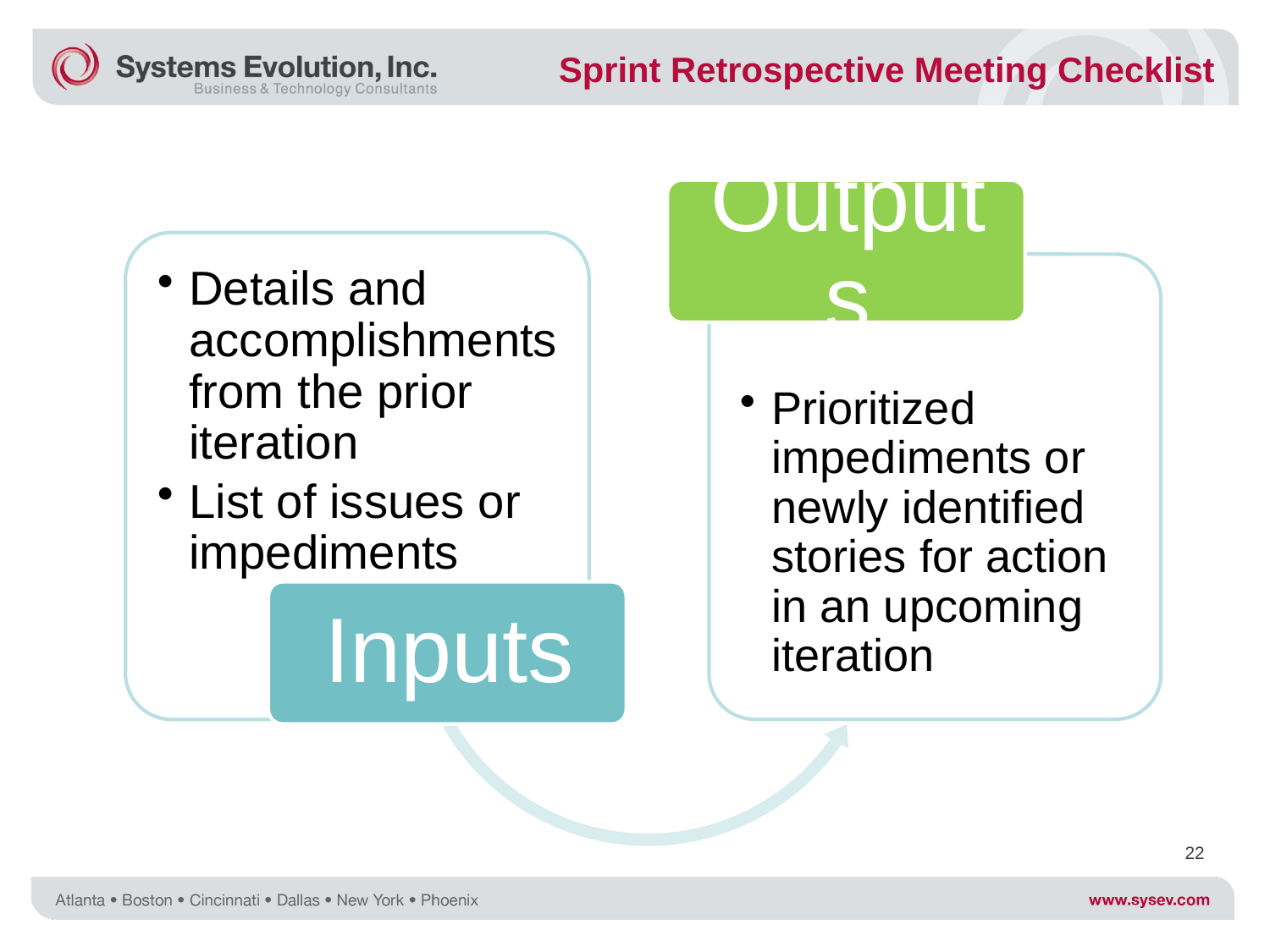

Sprint Retrospective Meeting Checklist
Details and accomplishments from the prior iteration
List of issues or impediments
Inputs
Prioritized impediments or newly identified stories for action in an upcoming iteration
Outputs

22